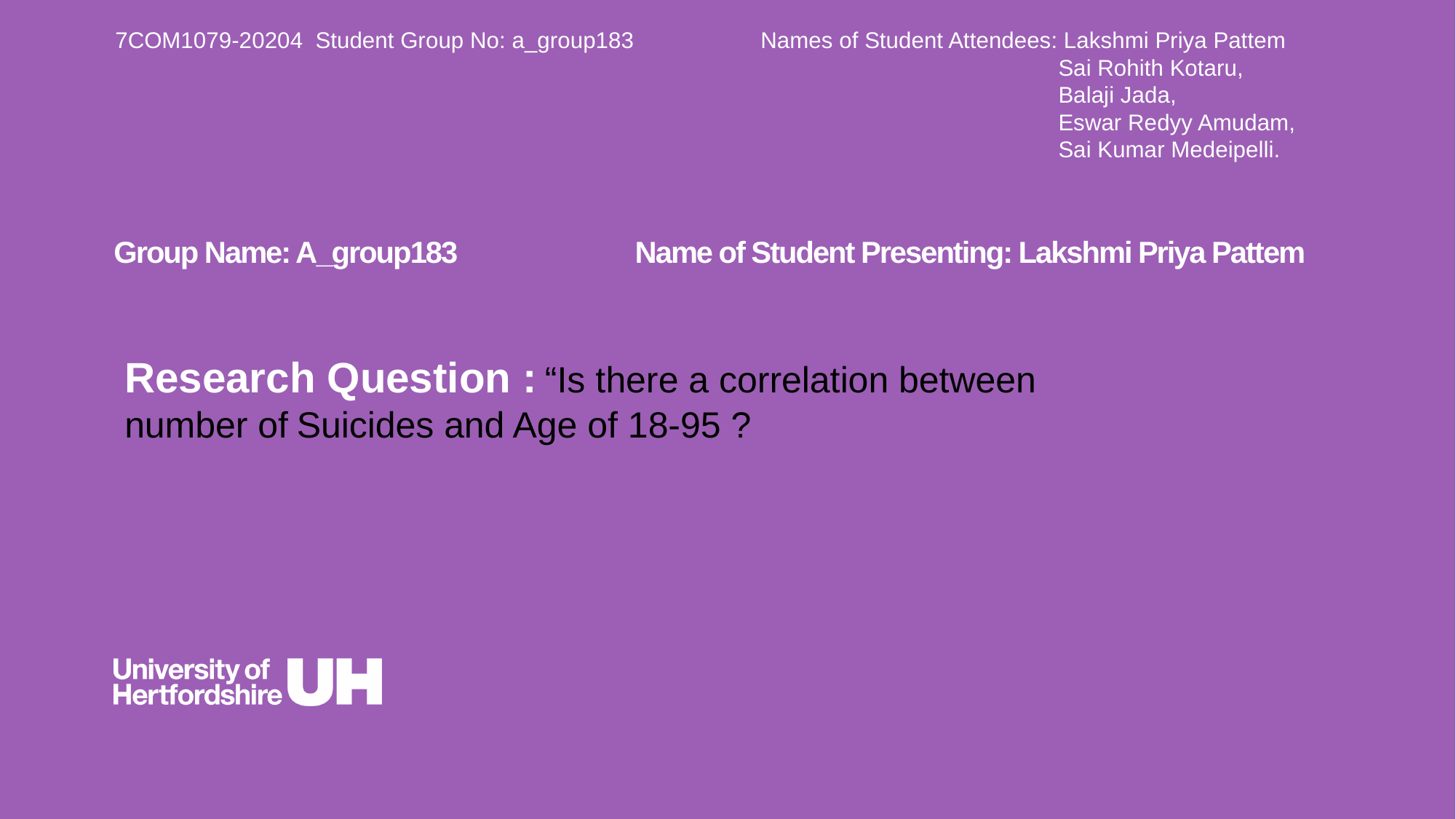

7COM1079-20204  Student Group No: a_group183                    Names of Student Attendees: Lakshmi Priya Pattem
								           Sai Rohith Kotaru,
								           Balaji Jada,
								           Eswar Redyy Amudam,
								           Sai Kumar Medeipelli.

Group Name: A_group183                          Name of Student Presenting: Lakshmi Priya Pattem
Research Question : “Is there a correlation between number of Suicides and Age of 18-95 ?